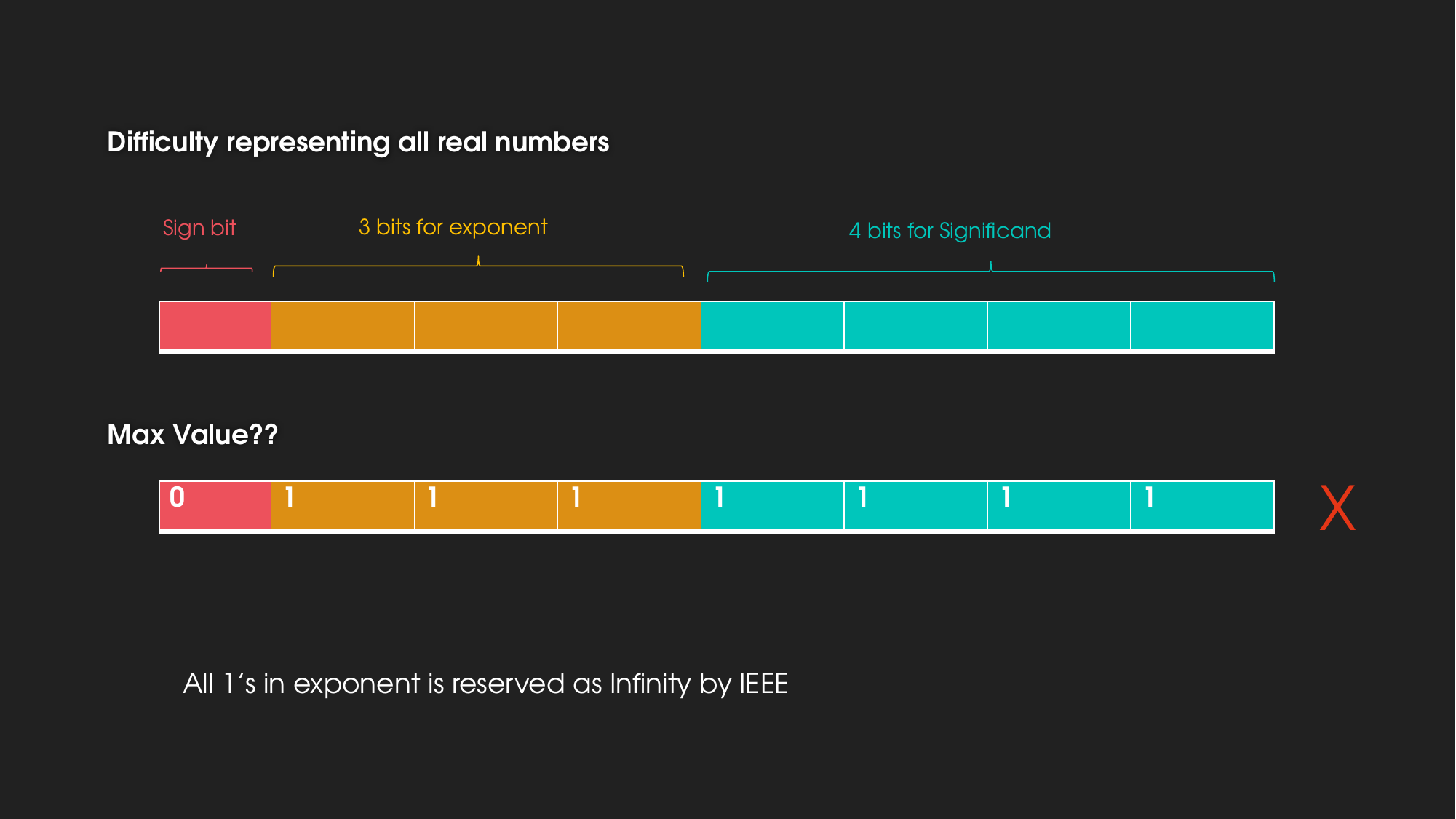

# Difficulty representing all real numbers

3 bits for exponent
Sign bit
 4 bits for Significand

|  |  |  |  |  |  |  |  |
| --- | --- | --- | --- | --- | --- | --- | --- |
Max Value??
X
| 0 | 1 | 1 | 1 | 1 | 1 | 1 | 1 |
| --- | --- | --- | --- | --- | --- | --- | --- |
All 1’s in exponent is reserved as Infinity by IEEE